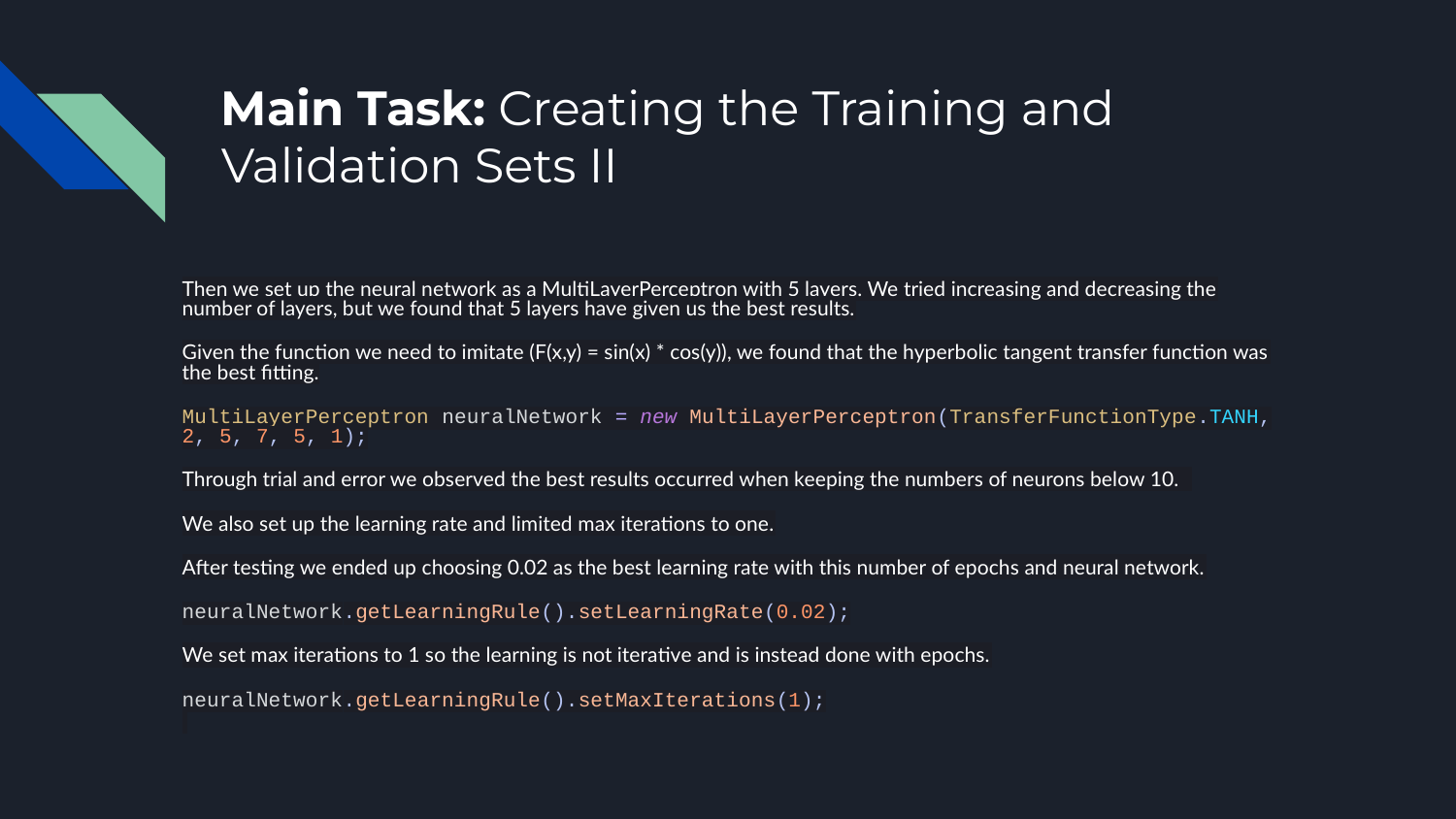

# Main Task: Creating the Training and Validation Sets II
Then we set up the neural network as a MultiLayerPerceptron with 5 layers. We tried increasing and decreasing the number of layers, but we found that 5 layers have given us the best results.
Given the function we need to imitate (F(x,y) = sin(x) * cos(y)), we found that the hyperbolic tangent transfer function was the best fitting.
MultiLayerPerceptron neuralNetwork = new MultiLayerPerceptron(TransferFunctionType.TANH, 2, 5, 7, 5, 1);
Through trial and error we observed the best results occurred when keeping the numbers of neurons below 10.
We also set up the learning rate and limited max iterations to one.
After testing we ended up choosing 0.02 as the best learning rate with this number of epochs and neural network.
neuralNetwork.getLearningRule().setLearningRate(0.02);
We set max iterations to 1 so the learning is not iterative and is instead done with epochs.
neuralNetwork.getLearningRule().setMaxIterations(1);